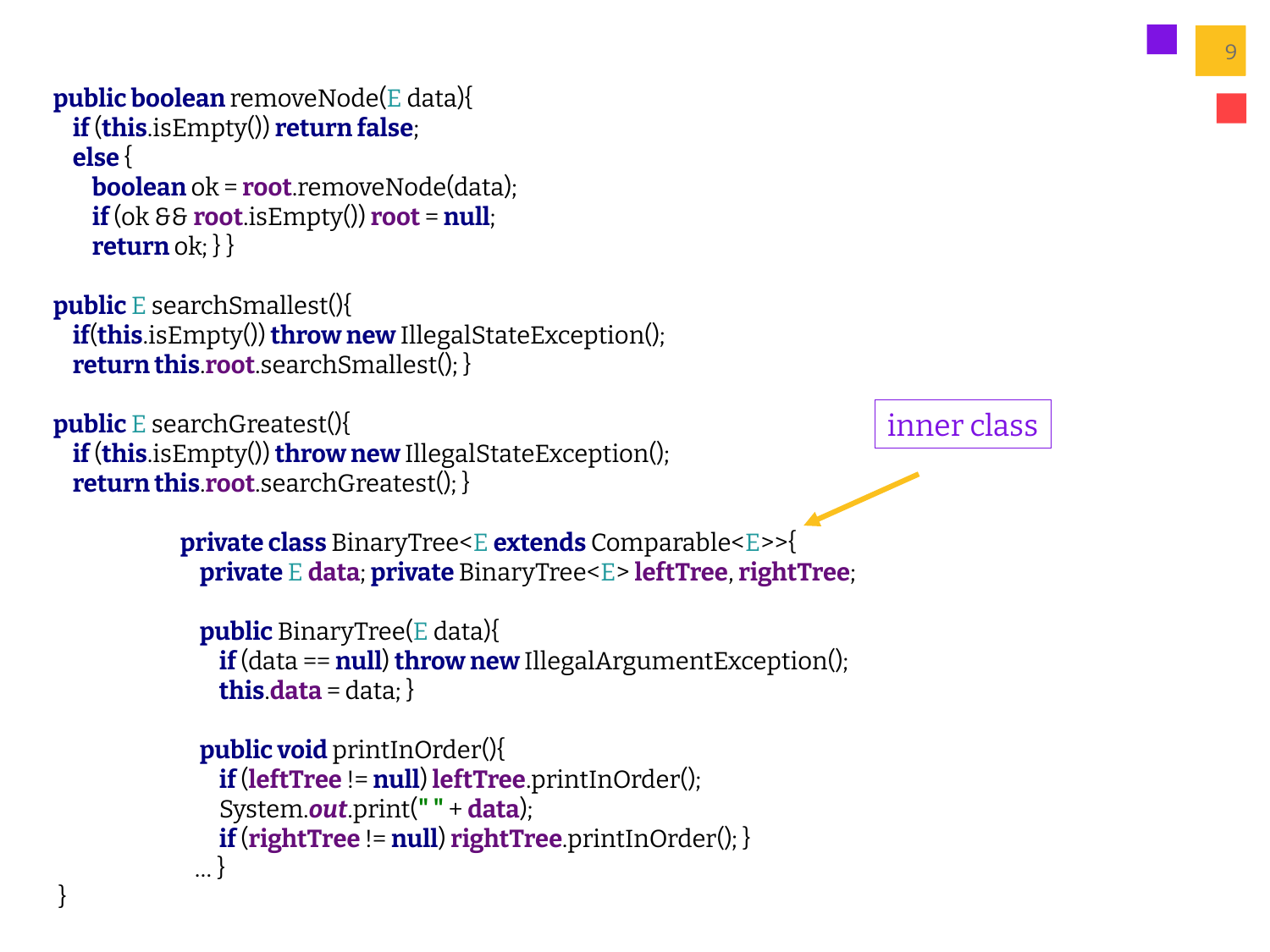

9
public boolean removeNode(E data){
    if (this.isEmpty()) return false;
    else {
        boolean ok = root.removeNode(data);
        if (ok && root.isEmpty()) root = null;
        return ok; } }
public E searchSmallest(){
    if(this.isEmpty()) throw new IllegalStateException();
    return this.root.searchSmallest(); }
public E searchGreatest(){
    if (this.isEmpty()) throw new IllegalStateException();
    return this.root.searchGreatest(); }
	private class BinaryTree<E extends Comparable<E>>{
	    private E data; private BinaryTree<E> leftTree, rightTree;
	    public BinaryTree(E data){
	        if (data == null) throw new IllegalArgumentException();
	        this.data = data; }
	    public void printInOrder(){
	        if (leftTree != null) leftTree.printInOrder();
	        System.out.print(" " + data);
	        if (rightTree != null) rightTree.printInOrder(); }
	   … }
 }
inner class